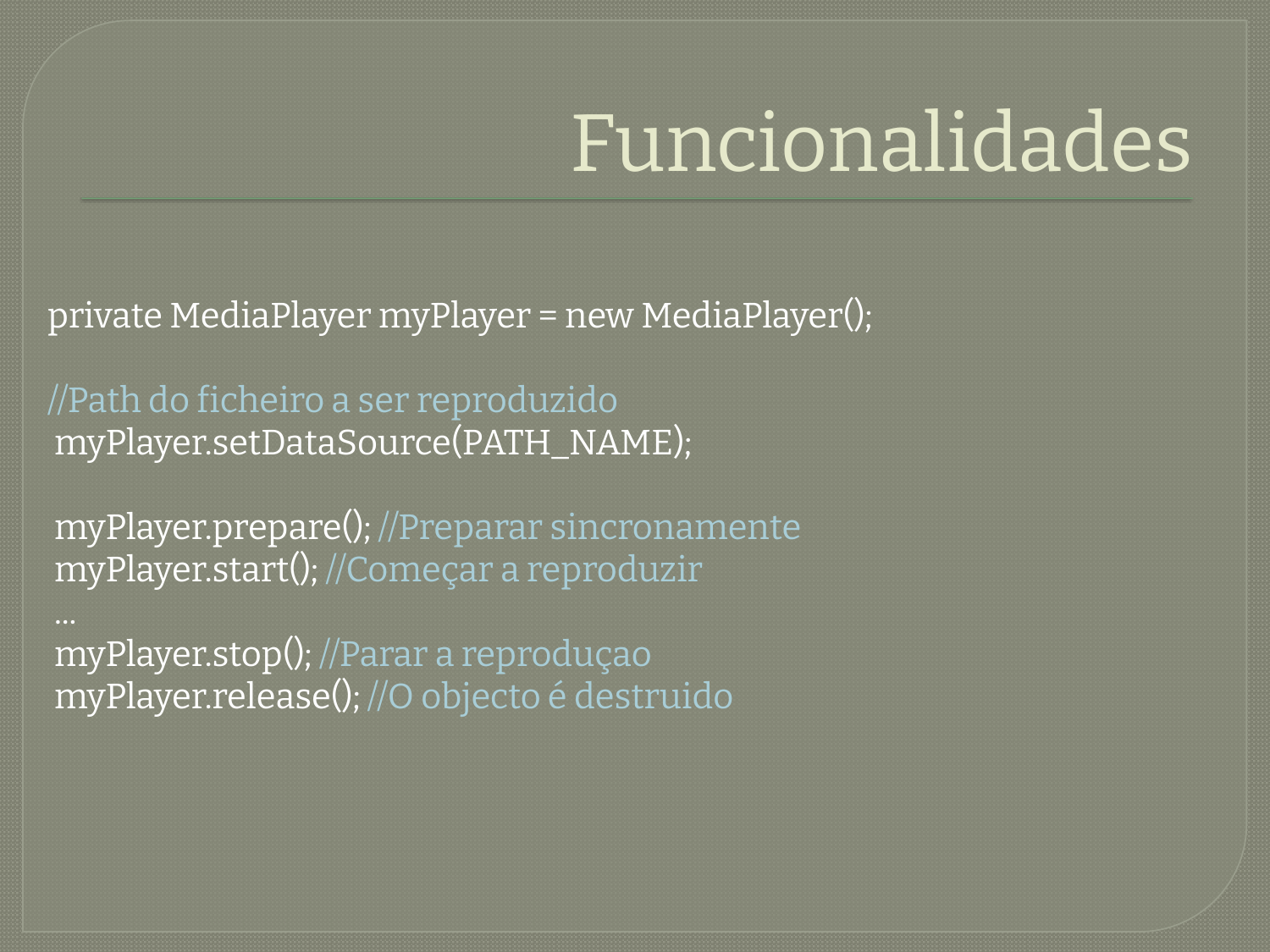

# Funcionalidades
private MediaPlayer myPlayer = new MediaPlayer();

//Path do ficheiro a ser reproduzido
 myPlayer.setDataSource(PATH_NAME);

 myPlayer.prepare(); //Preparar sincronamente
 myPlayer.start(); //Começar a reproduzir
 ...
 myPlayer.stop(); //Parar a reproduçao
 myPlayer.release(); //O objecto é destruido